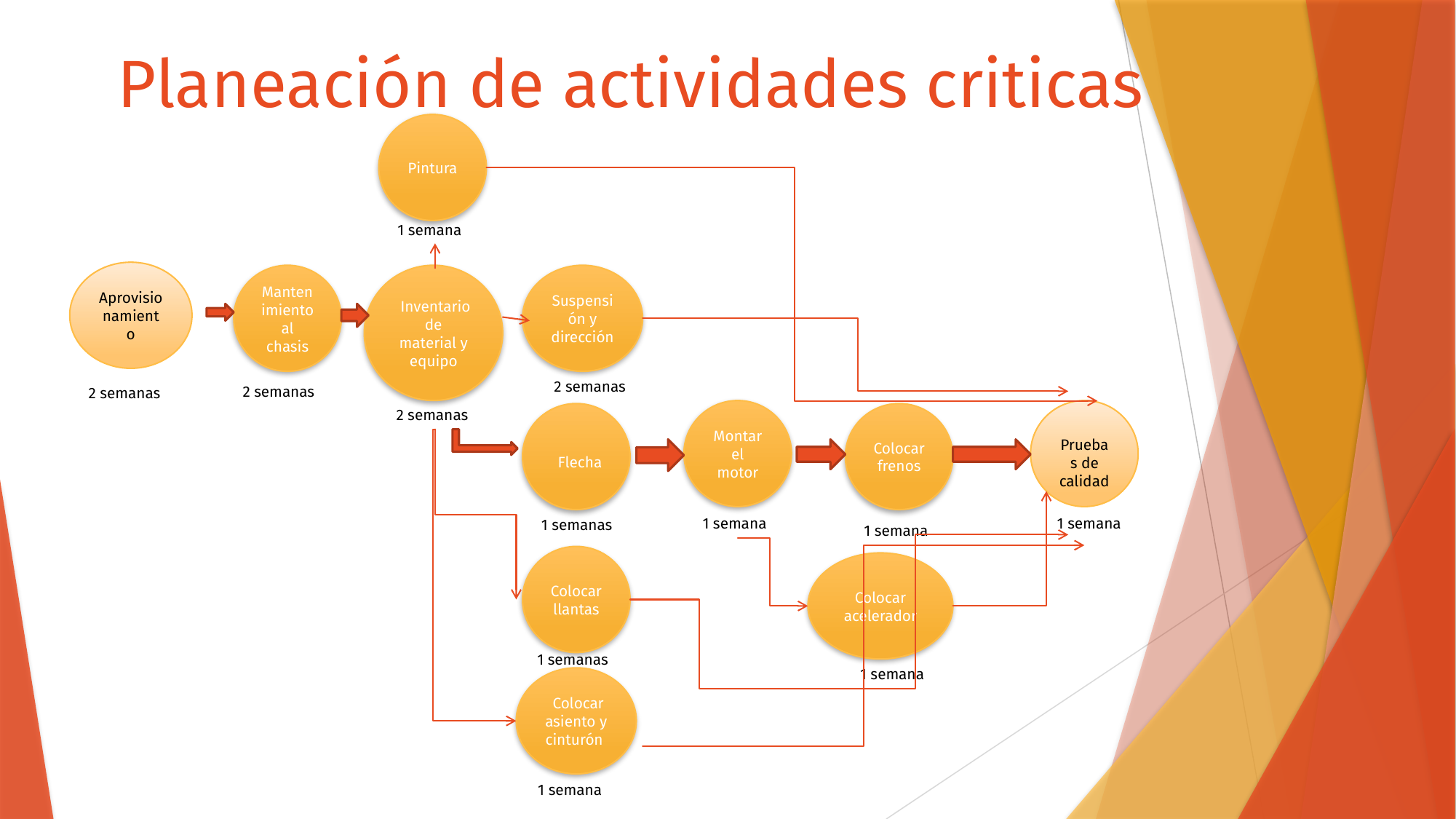

Planeación de actividades criticas
Pintura
1 semana
Aprovisionamiento
Mantenimiento al chasis
 Inventario de material y equipo
Suspensión y dirección

2 semanas
2 semanas
2 semanas
2 semanas
Montar el motor
 Pruebas de calidad
 Flecha
Colocar frenos

1 semana
1 semana
1 semanas
1 semana
Colocar llantas
Colocar acelerador
1 semanas
1 semana
 Colocar asiento y cinturón
1 semana